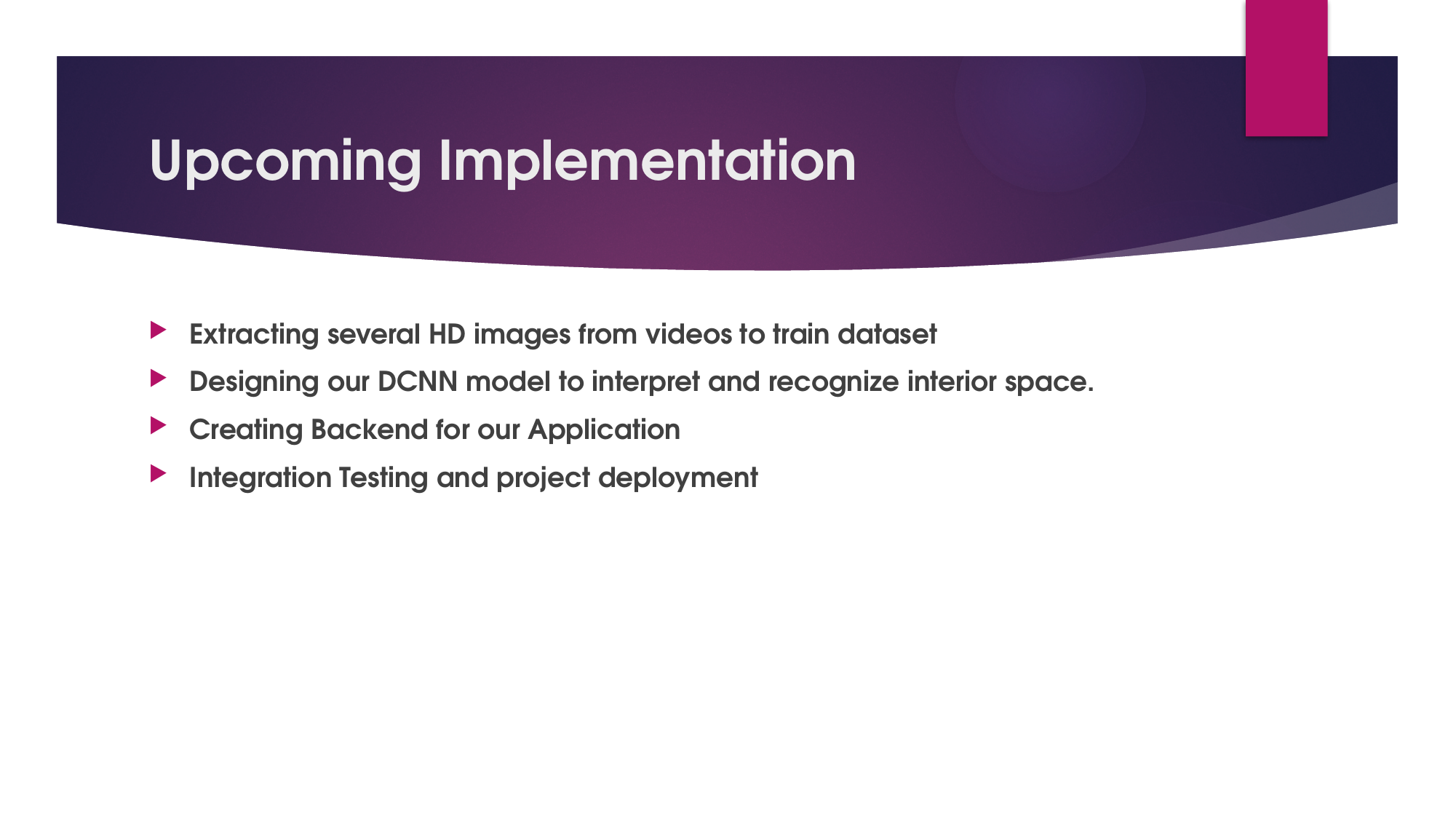

# Upcoming Implementation
Extracting several HD images from videos to train dataset
Designing our DCNN model to interpret and recognize interior space.
Creating Backend for our Application
Integration Testing and project deployment